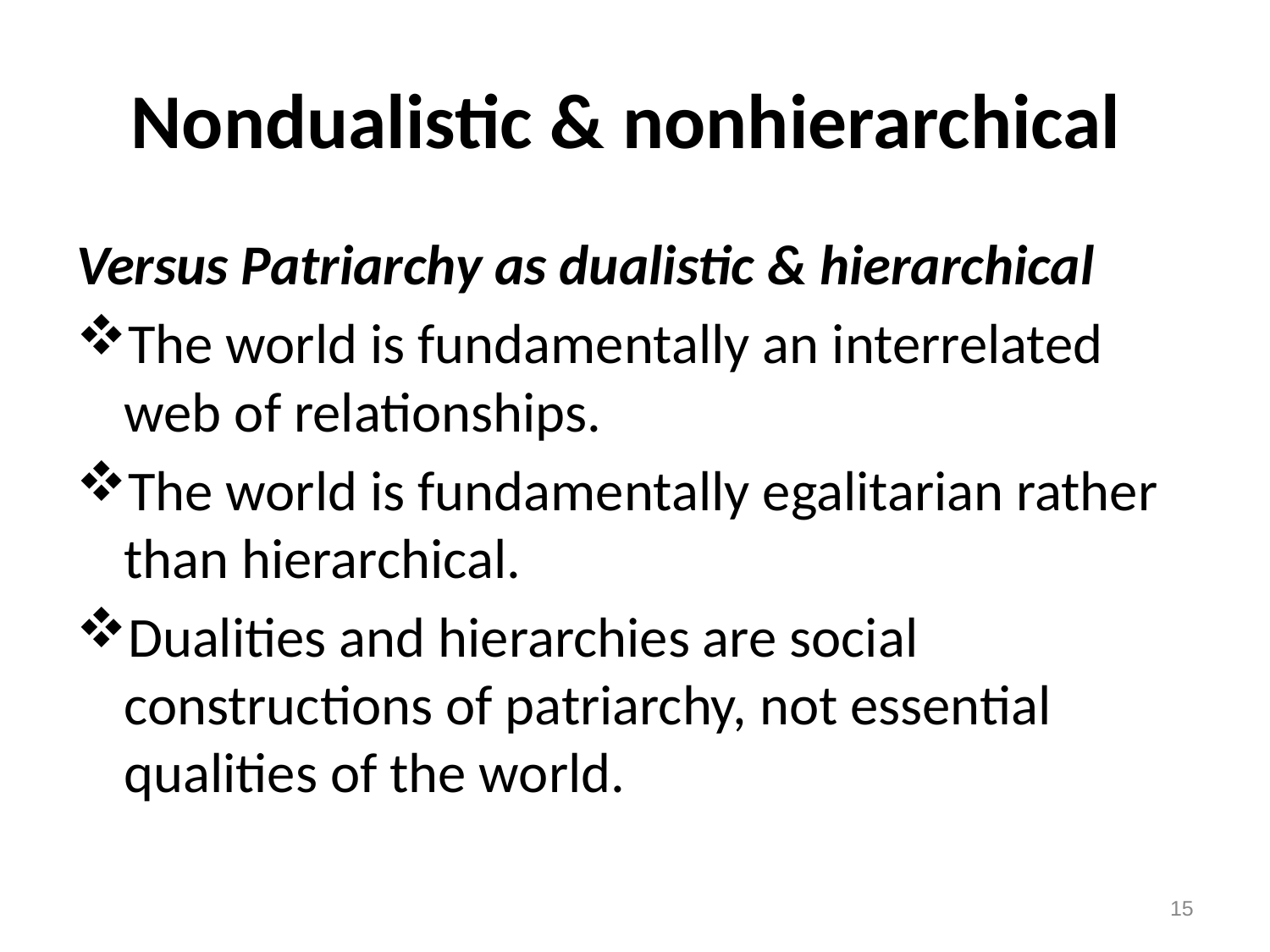

# Nondualistic & nonhierarchical
Versus Patriarchy as dualistic & hierarchical
The world is fundamentally an interrelated web of relationships.
The world is fundamentally egalitarian rather than hierarchical.
Dualities and hierarchies are social constructions of patriarchy, not essential qualities of the world.

15